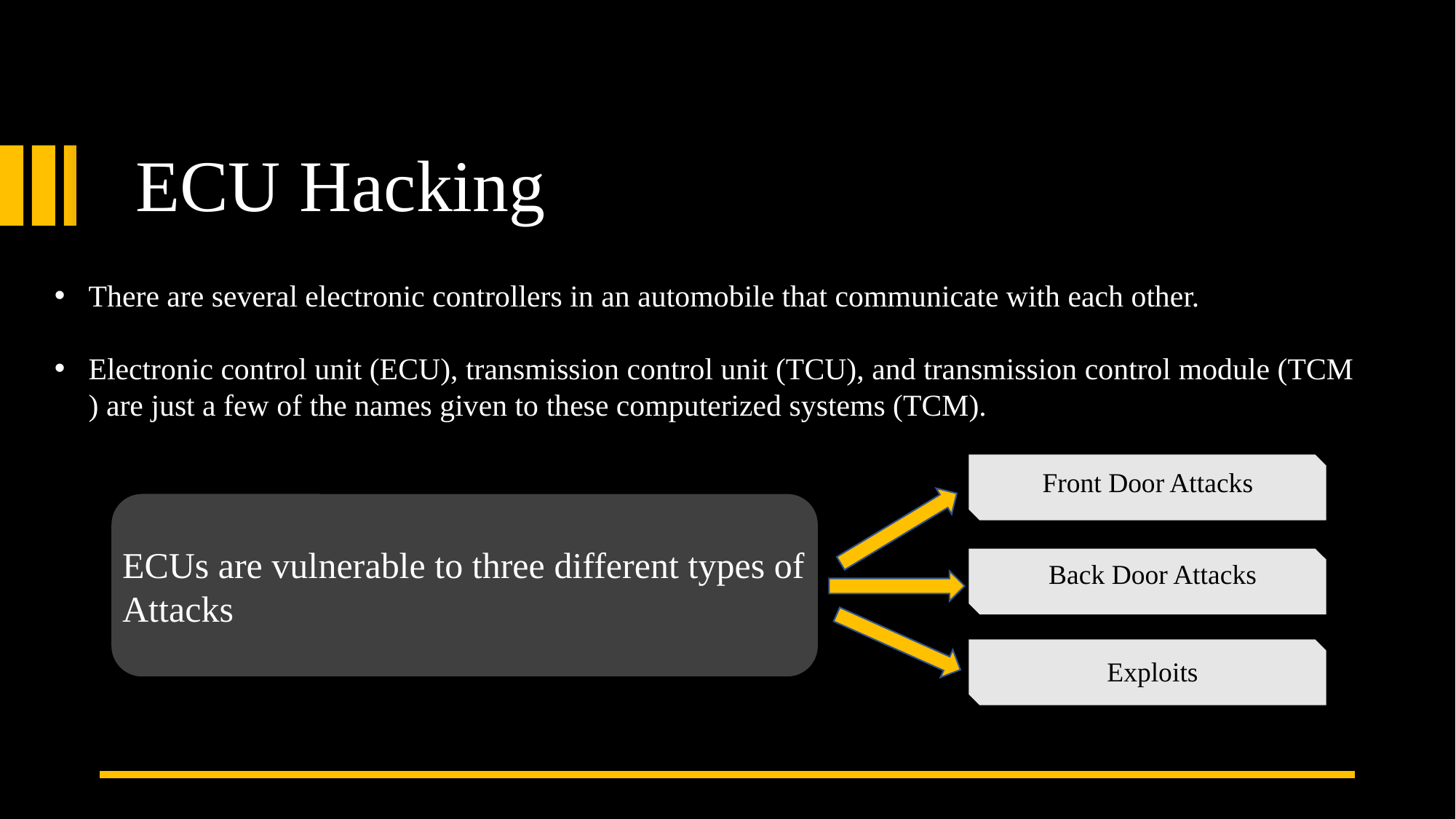

ECU Hacking

There are several electronic controllers in an automobile that communicate with each other.

Electronic control unit (ECU), transmission control unit (TCU), and transmission control module (TCM) are just a few of the names given to these computerized systems (TCM).

Front Door Attacks

ECUs are vulnerable to three different types of Attacks

Back Door Attacks

Exploits